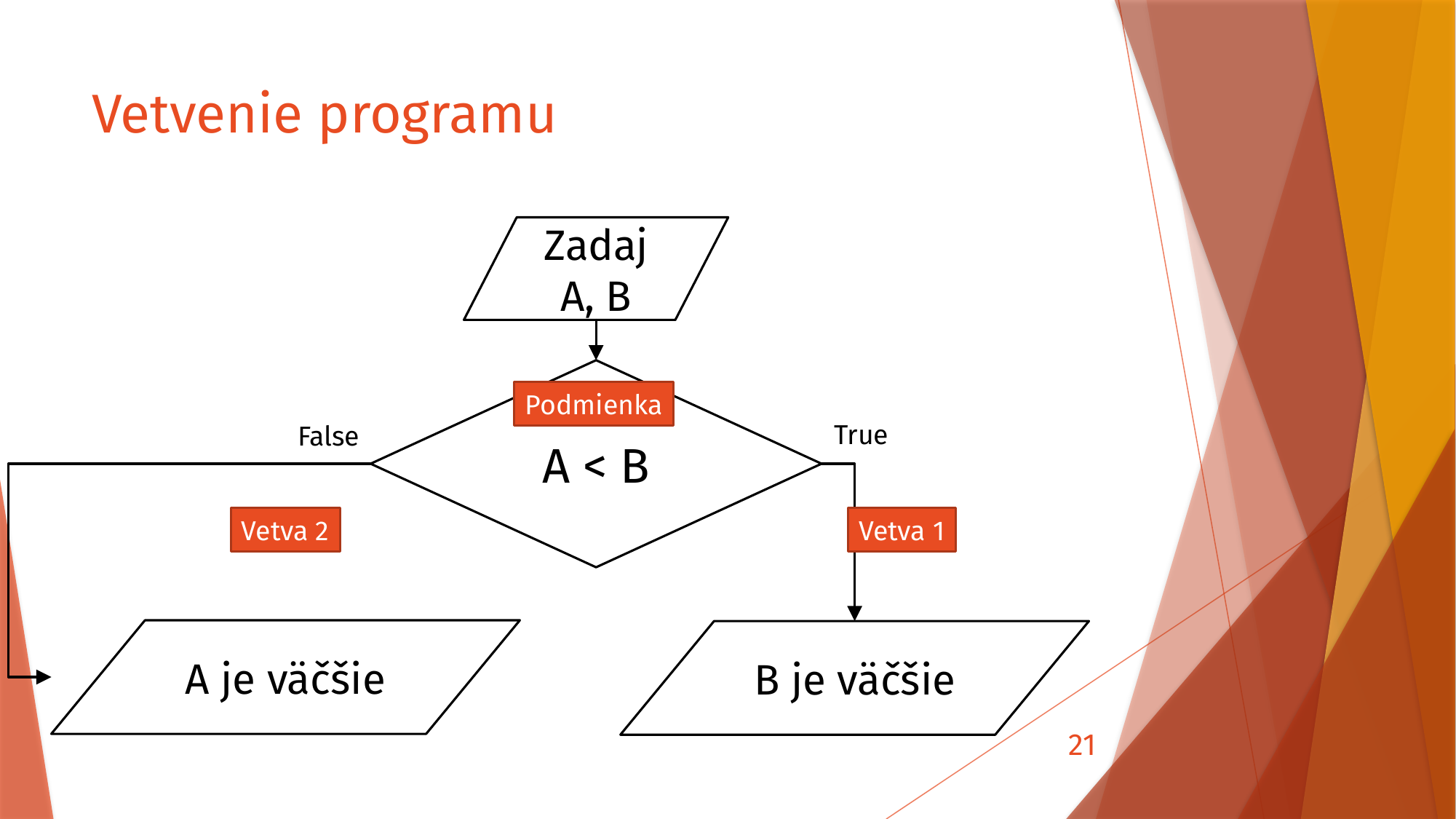

# Vetvenie programu
Zadaj A, B
A < B
Podmienka
True
False
Vetva 1
Vetva 2
A je väčšie
B je väčšie
21